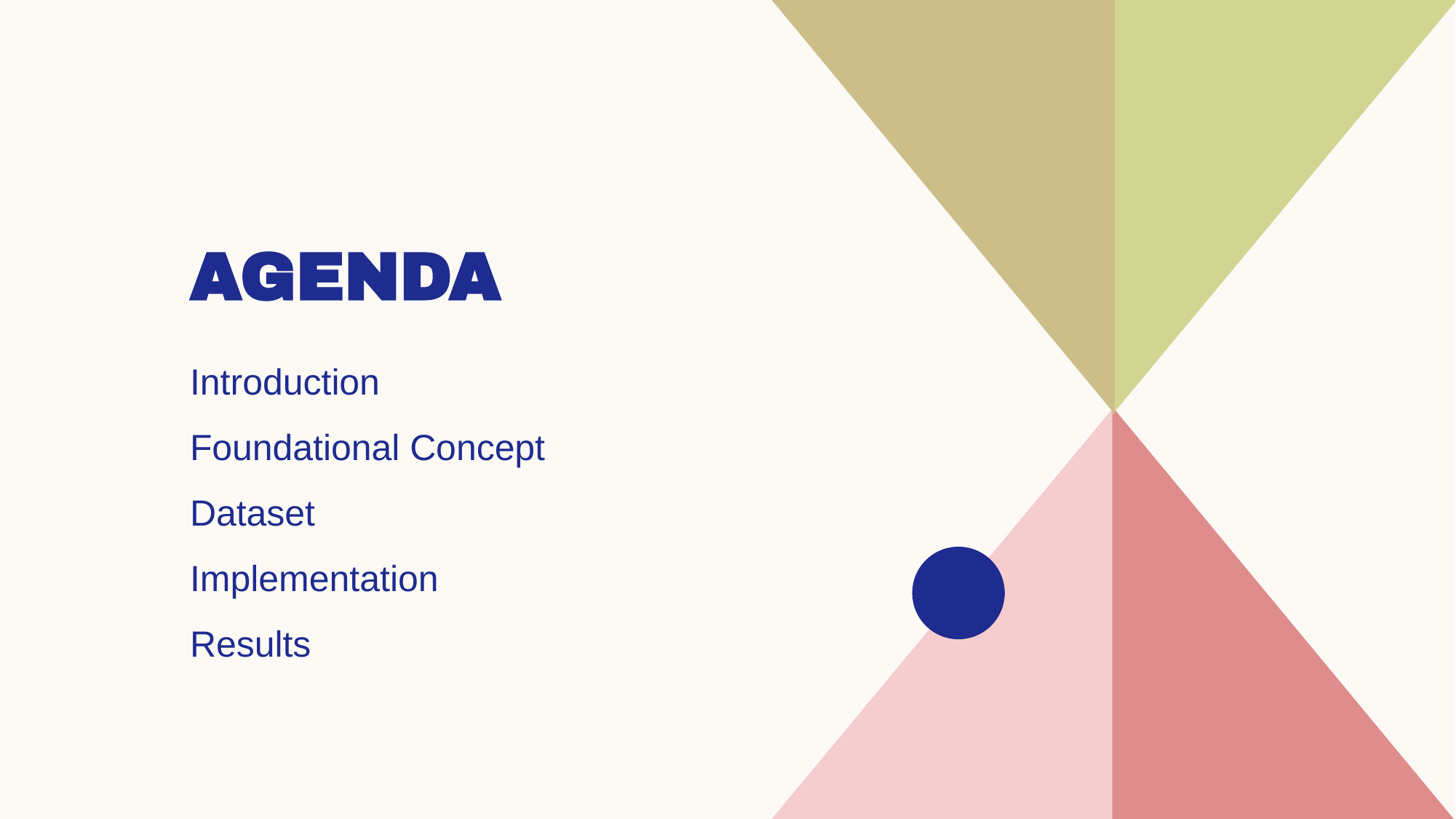

# AGENDA
Introduction​
Foundational Concept
Dataset
Implementation
Results​